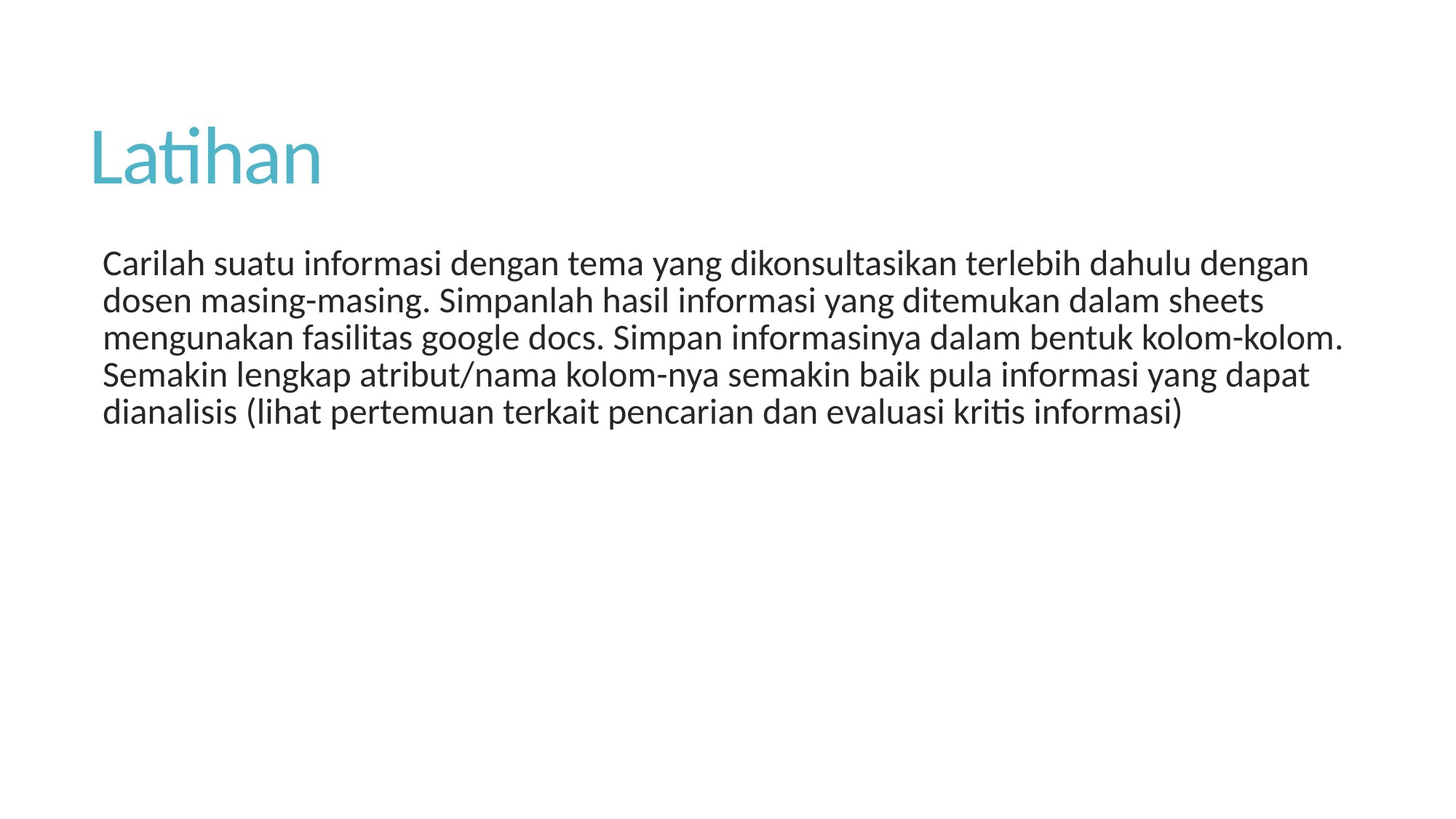

# Latihan
Carilah suatu informasi dengan tema yang dikonsultasikan terlebih dahulu dengan dosen masing-masing. Simpanlah hasil informasi yang ditemukan dalam sheets mengunakan fasilitas google docs. Simpan informasinya dalam bentuk kolom-kolom. Semakin lengkap atribut/nama kolom-nya semakin baik pula informasi yang dapat dianalisis (lihat pertemuan terkait pencarian dan evaluasi kritis informasi)